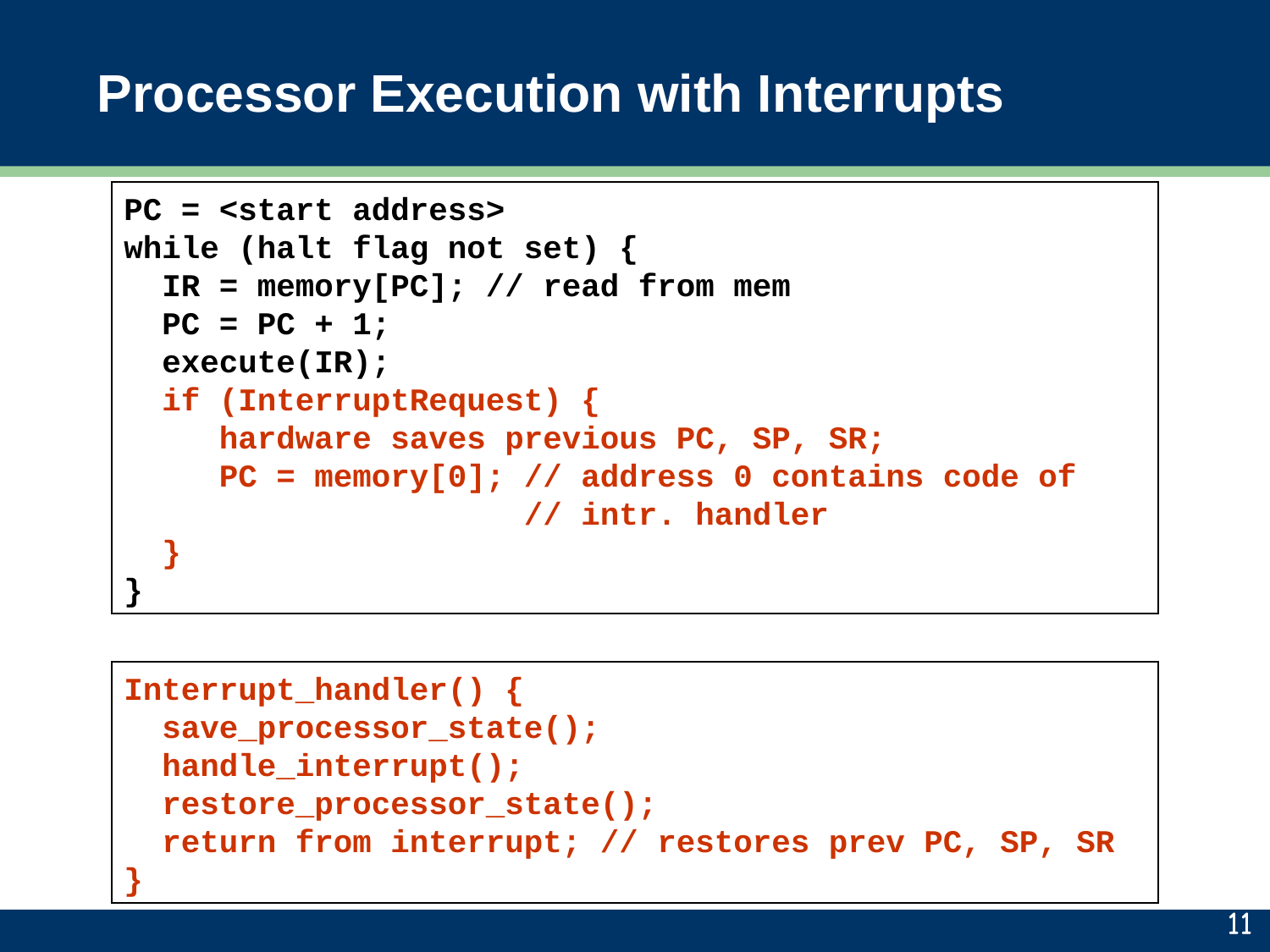

# Processor Execution with Interrupts
PC = <start address>
while (halt flag not set) {
  IR = memory[PC]; // read from mem
  PC = PC + 1;
  execute(IR);
  if (InterruptRequest) {
     hardware saves previous PC, SP, SR;
     PC = memory[0]; // address 0 contains code of
                     // intr. handler
  }
}
Interrupt_handler() {
  save_processor_state();
  handle_interrupt();
  restore_processor_state();
  return from interrupt; // restores prev PC, SP, SR
}
11